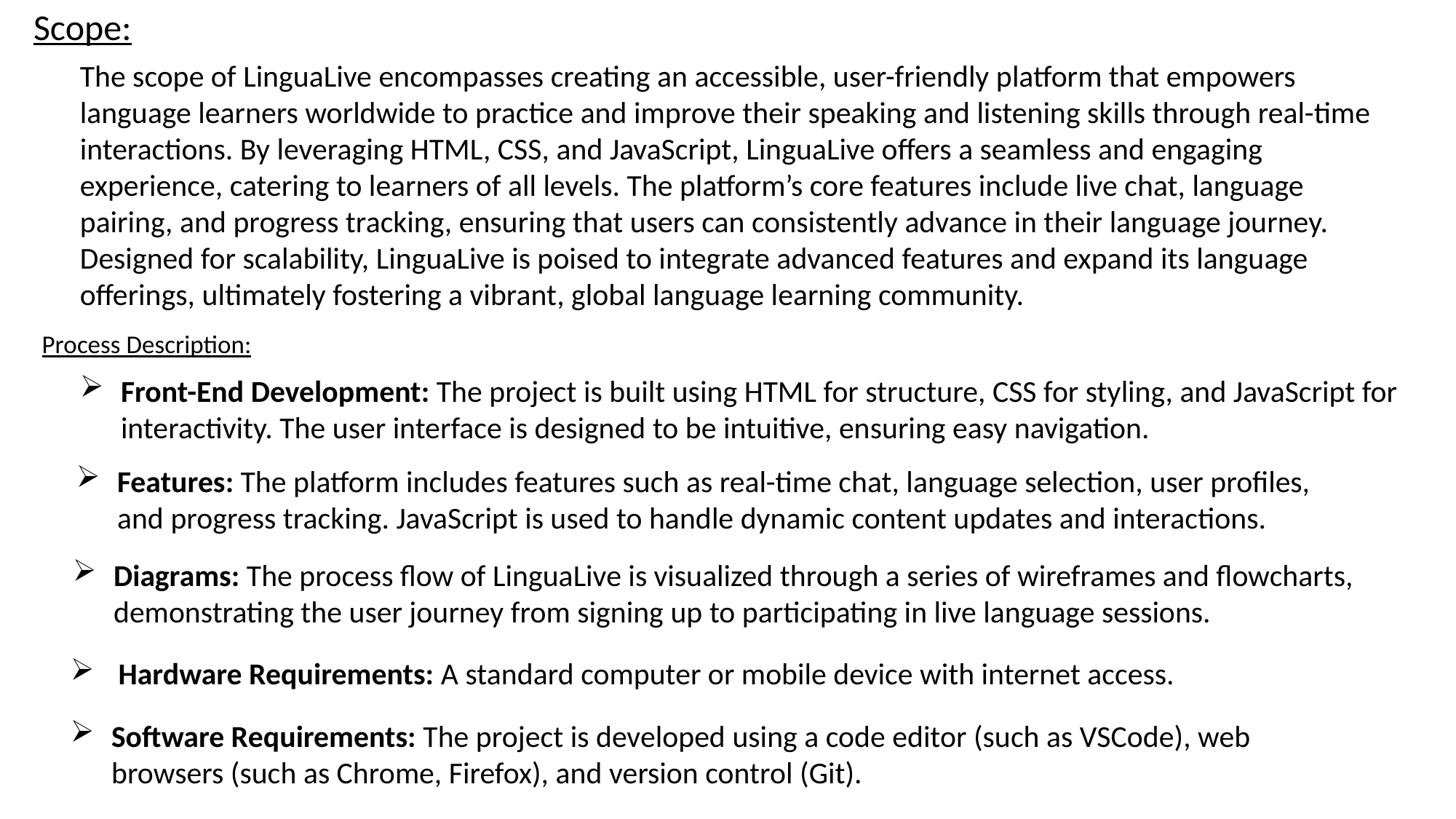

Scope:
The scope of LinguaLive encompasses creating an accessible, user-friendly platform that empowers language learners worldwide to practice and improve their speaking and listening skills through real-time interactions. By leveraging HTML, CSS, and JavaScript, LinguaLive offers a seamless and engaging experience, catering to learners of all levels. The platform’s core features include live chat, language pairing, and progress tracking, ensuring that users can consistently advance in their language journey. Designed for scalability, LinguaLive is poised to integrate advanced features and expand its language offerings, ultimately fostering a vibrant, global language learning community.
# Process Description:
Front-End Development: The project is built using HTML for structure, CSS for styling, and JavaScript for interactivity. The user interface is designed to be intuitive, ensuring easy navigation.

Features: The platform includes features such as real-time chat, language selection, user profiles, and progress tracking. JavaScript is used to handle dynamic content updates and interactions.
Diagrams: The process flow of LinguaLive is visualized through a series of wireframes and flowcharts, demonstrating the user journey from signing up to participating in live language sessions.
 Hardware Requirements: A standard computer or mobile device with internet access.
Software Requirements: The project is developed using a code editor (such as VSCode), web browsers (such as Chrome, Firefox), and version control (Git).